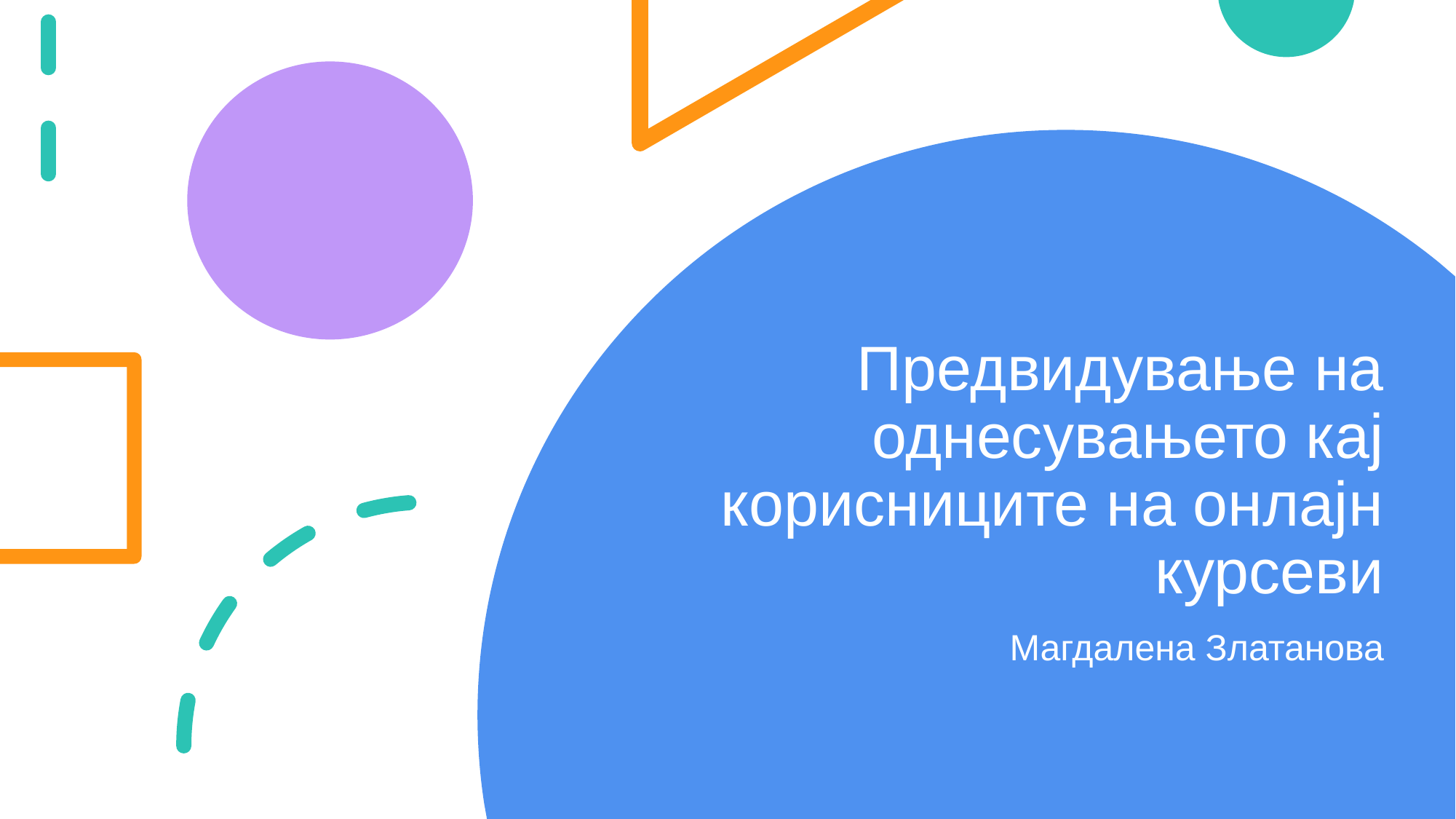

# Предвидување на однесувањето кај корисниците на онлајн курсеви
Магдалена Златанова